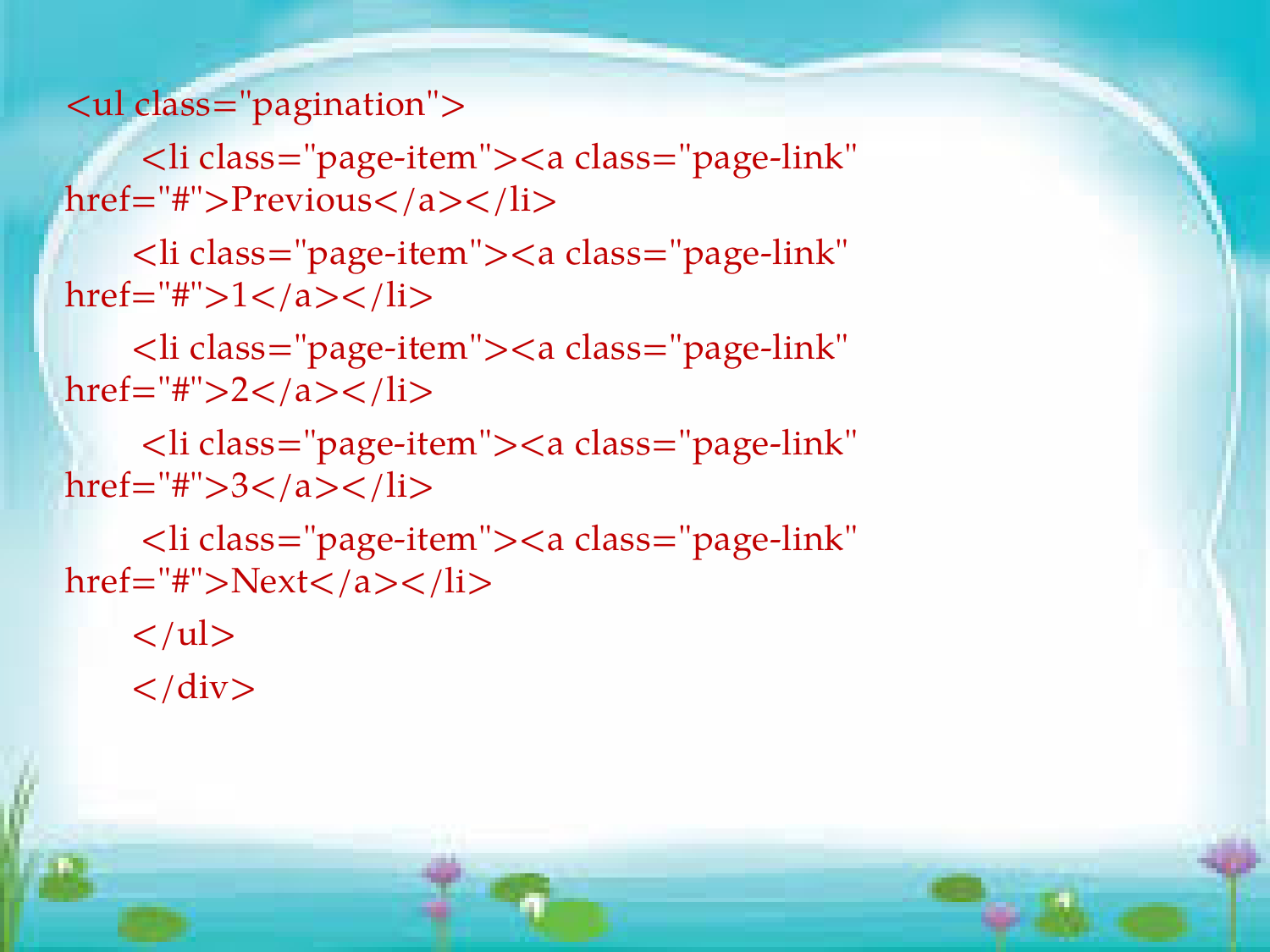

<ul class="pagination">
        <li class="page-item"><a class="page-link"    href="#">Previous</a></li>
       <li class="page-item"><a class="page-link" href="#">1</a></li>
       <li class="page-item"><a class="page-link" href="#">2</a></li>
        <li class="page-item"><a class="page-link" href="#">3</a></li>
        <li class="page-item"><a class="page-link" href="#">Next</a></li>
       </ul>
       </div>